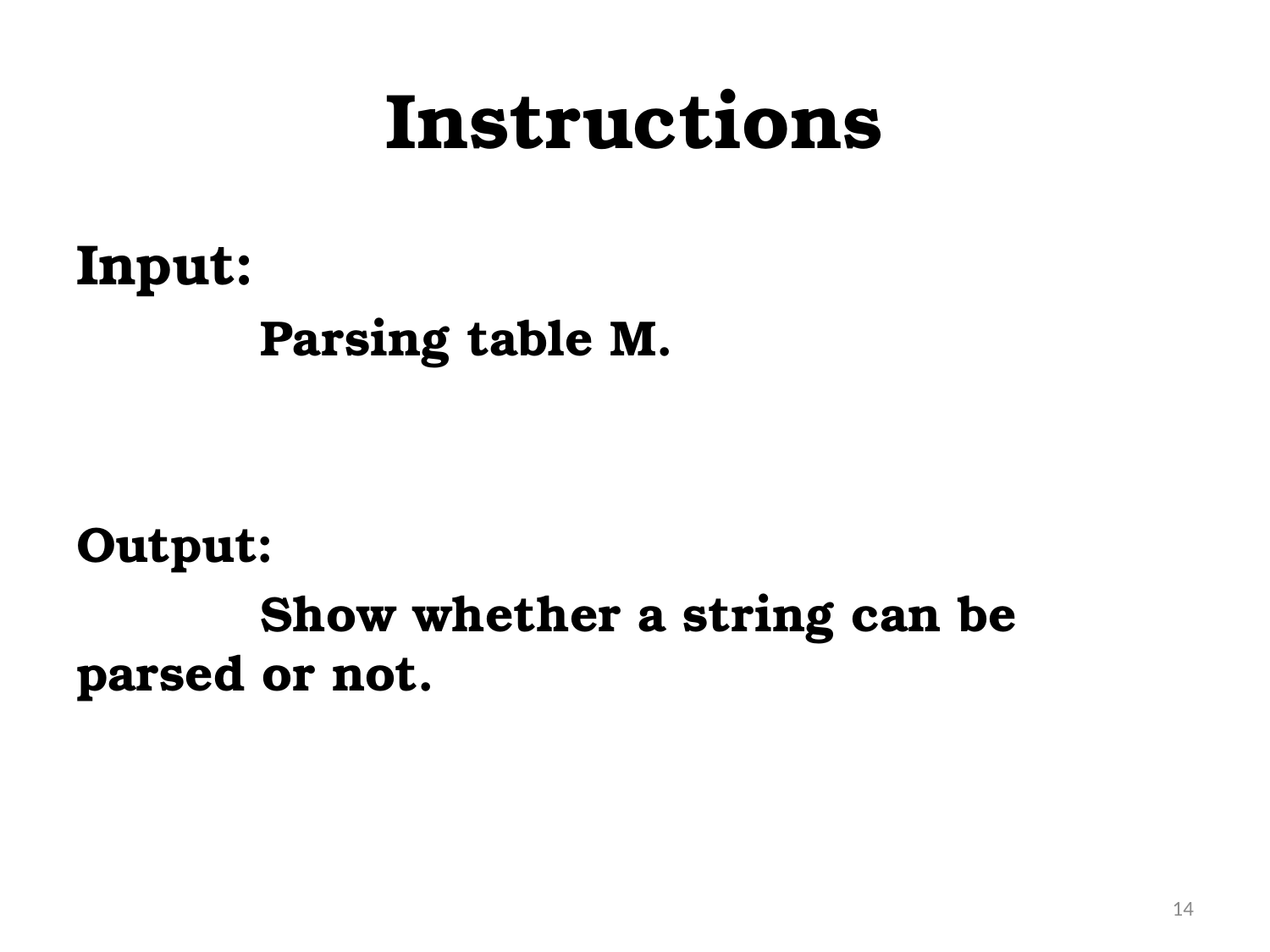

# Instructions
Input:
           Parsing table M.

Output:
           Show whether a string can be parsed or not.
14